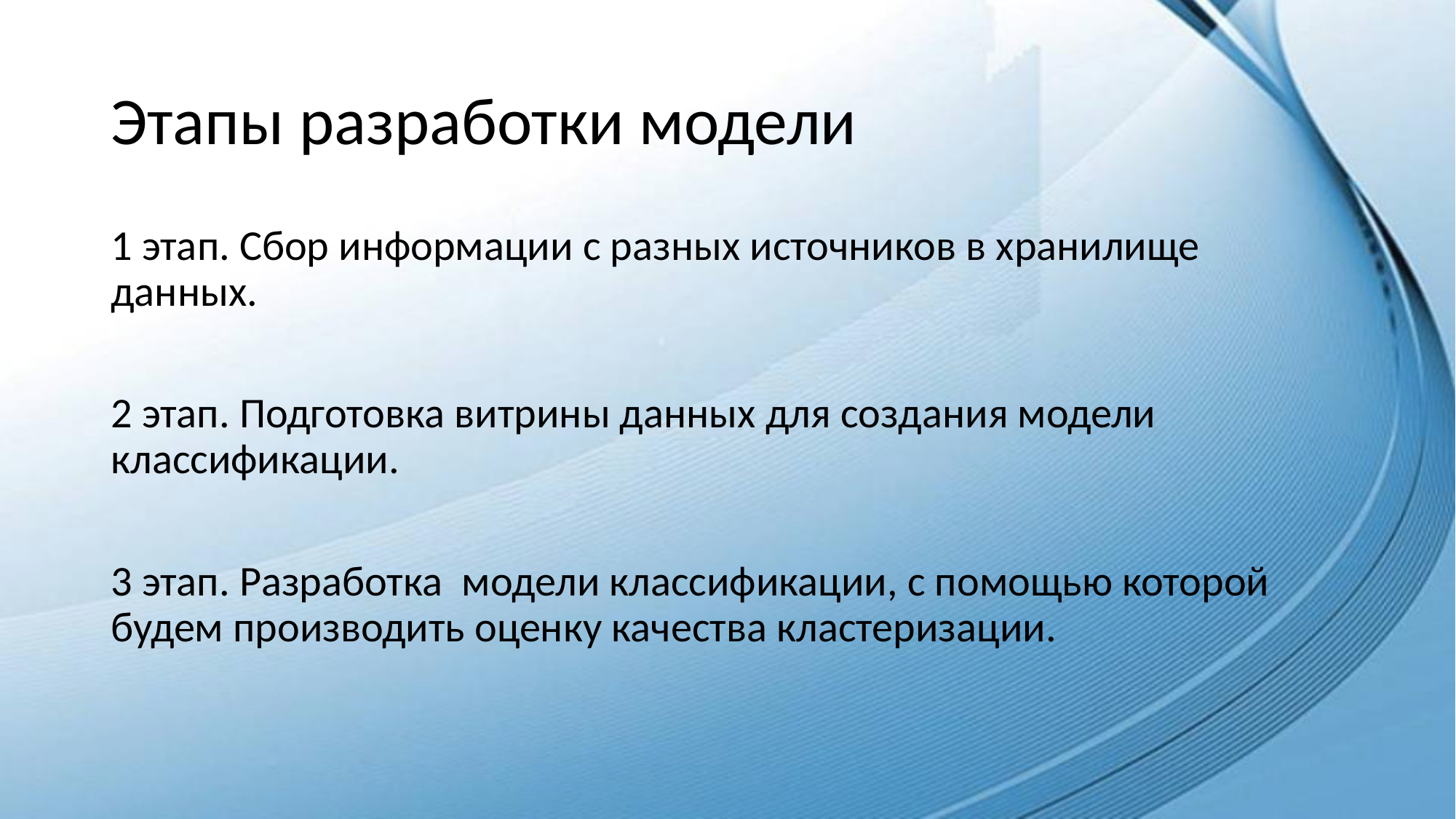

# Этапы разработки модели
1 этап. Сбор информации с разных источников в хранилище данных.

2 этап. Подготовка витрины данных для создания модели классификации.

3 этап. Разработка  модели классификации, с помощью которой будем производить оценку качества кластеризации.